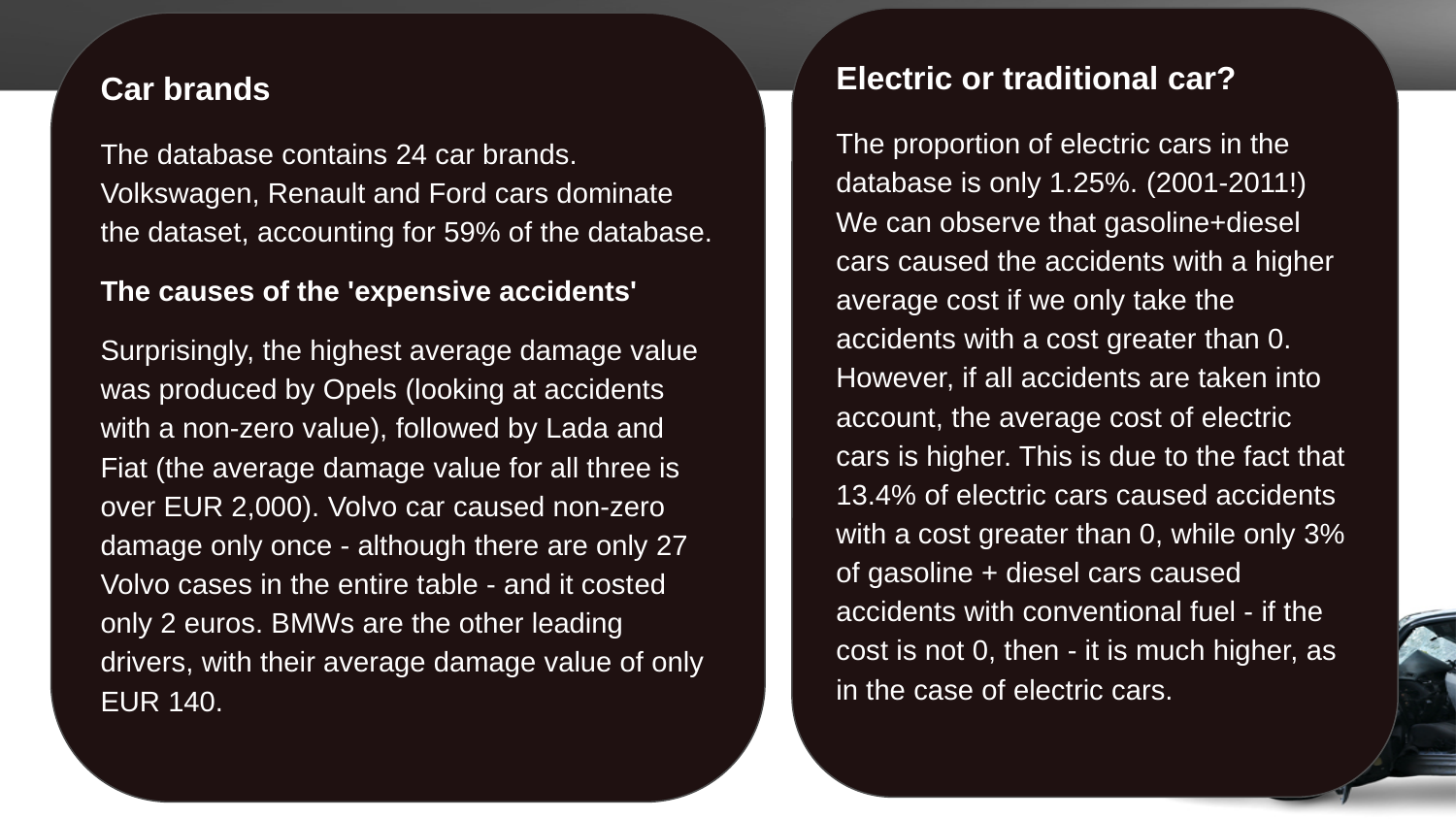

Electric or traditional car?
The proportion of electric cars in the database is only 1.25%. (2001-2011!)
We can observe that gasoline+diesel cars caused the accidents with a higher average cost if we only take the accidents with a cost greater than 0. However, if all accidents are taken into account, the average cost of electric cars is higher. This is due to the fact that 13.4% of electric cars caused accidents with a cost greater than 0, while only 3% of gasoline + diesel cars caused accidents with conventional fuel - if the cost is not 0, then - it is much higher, as in the case of electric cars.
Car brands
The database contains 24 car brands. Volkswagen, Renault and Ford cars dominate the dataset, accounting for 59% of the database.
The causes of the 'expensive accidents'
Surprisingly, the highest average damage value was produced by Opels (looking at accidents with a non-zero value), followed by Lada and Fiat (the average damage value for all three is over EUR 2,000). Volvo car caused non-zero damage only once - although there are only 27 Volvo cases in the entire table - and it costed only 2 euros. BMWs are the other leading drivers, with their average damage value of only EUR 140.